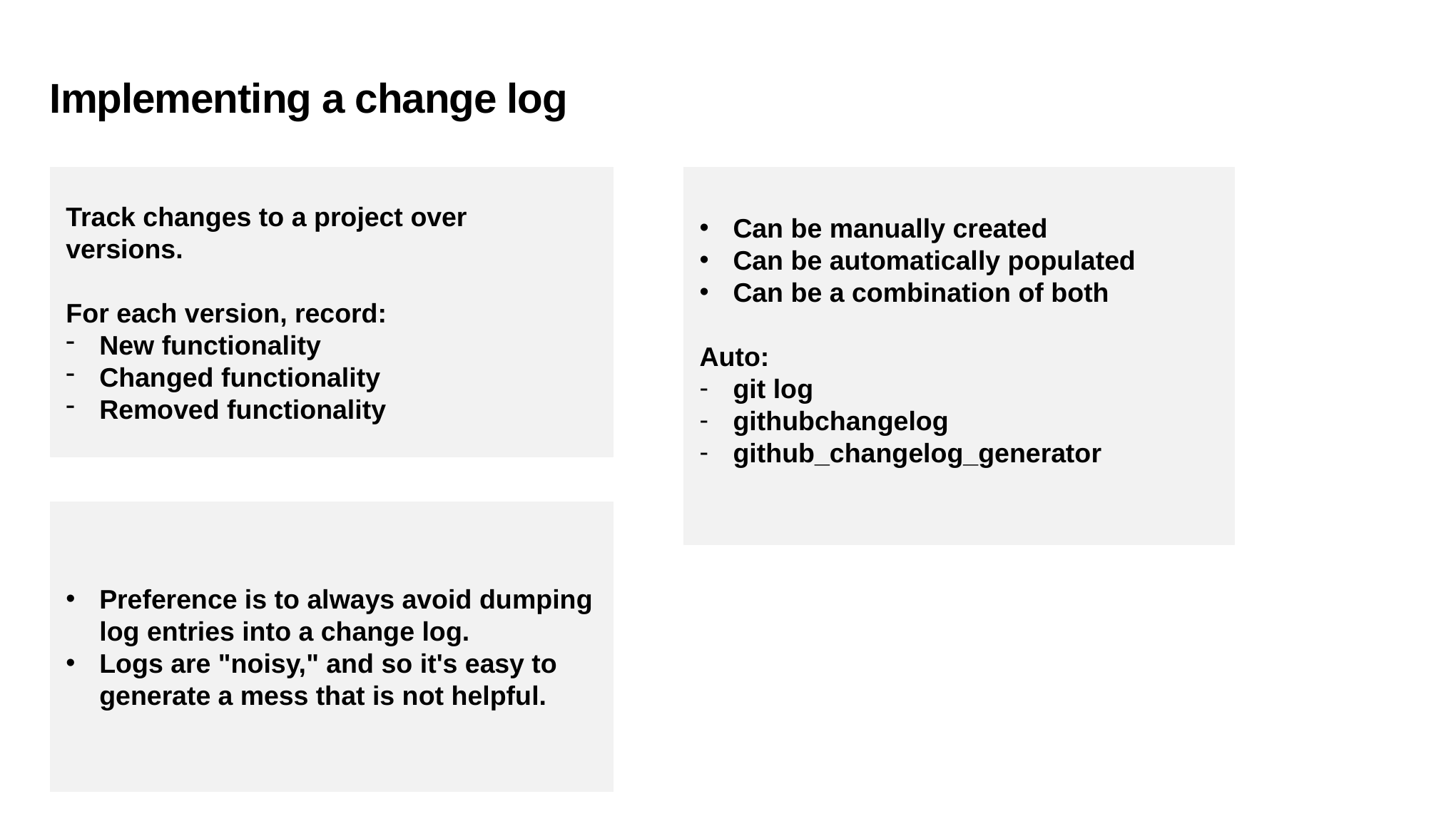

# Implementing a change log
Track changes to a project over versions.

For each version, record:
New functionality
Changed functionality
Removed functionality
Can be manually created
Can be automatically populated
Can be a combination of both

Auto:
git log
githubchangelog
github_changelog_generator

Preference is to always avoid dumping log entries into a change log.
Logs are "noisy," and so it's easy to generate a mess that is not helpful.